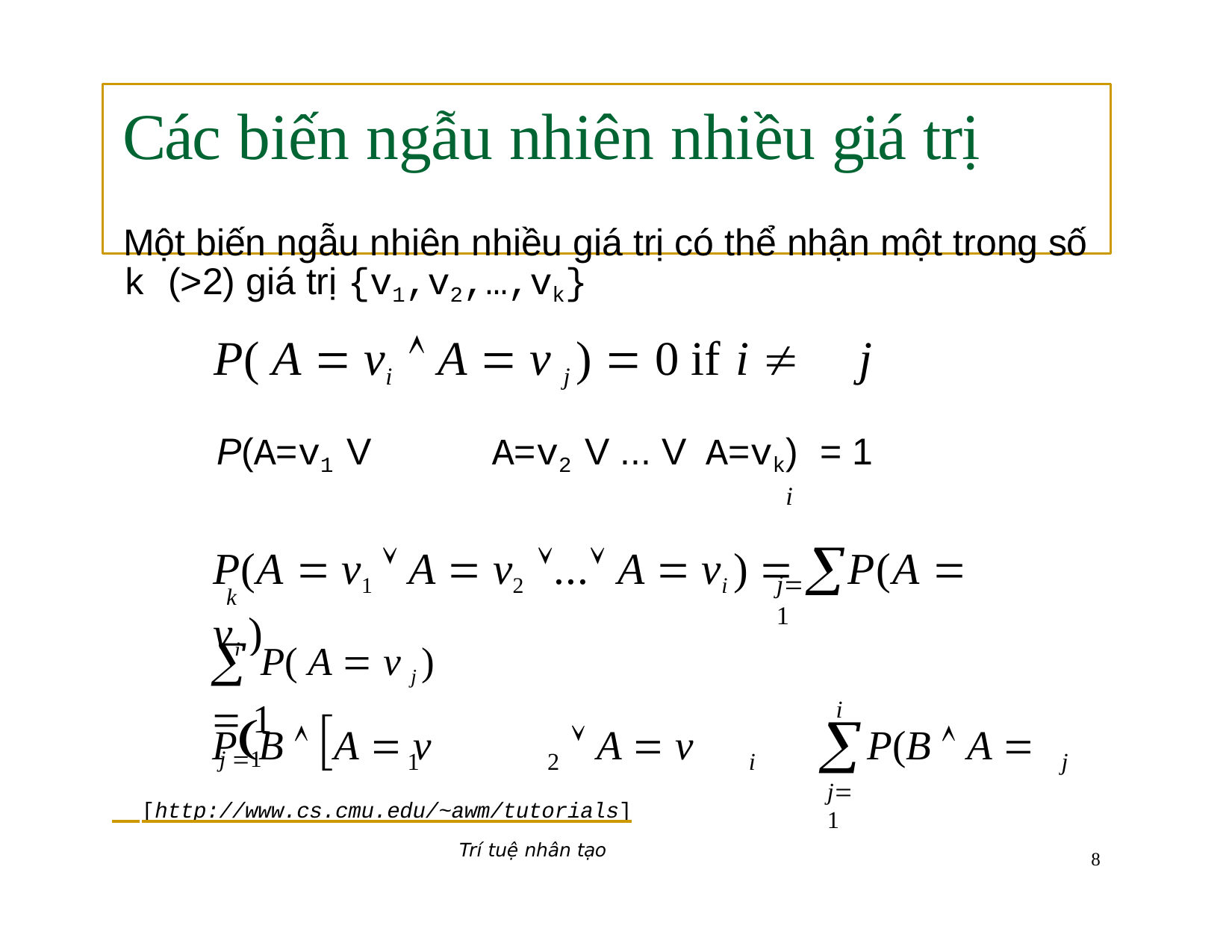

# Các biến ngẫu nhiên nhiều giá trị
Một biến ngẫu nhiên nhiều giá trị có thể nhận một trong số
k (>2) giá trị {v1,v2,…,vk}
P( A = vi ∧ A = v j ) = 0 if i ≠	j
P(A=v1 V	A=v2 V ... V	A=vk)	= 1

i
P(A = v1 ∨ A = v2 ∨...∨ A = vi ) = ∑P(A = vj )

j=1
∑ P( A = v j ) = 1
j =1
k

i
P(B ∧ [A = v	∨ A = v	∨ ...∨ A = v ]) =
∑
P(B ∧ A = v )
1	2	i
j
j=1

  [http://www.cs.cmu.edu/~awm/tutorials]
Trí tuệ nhân tạo
8